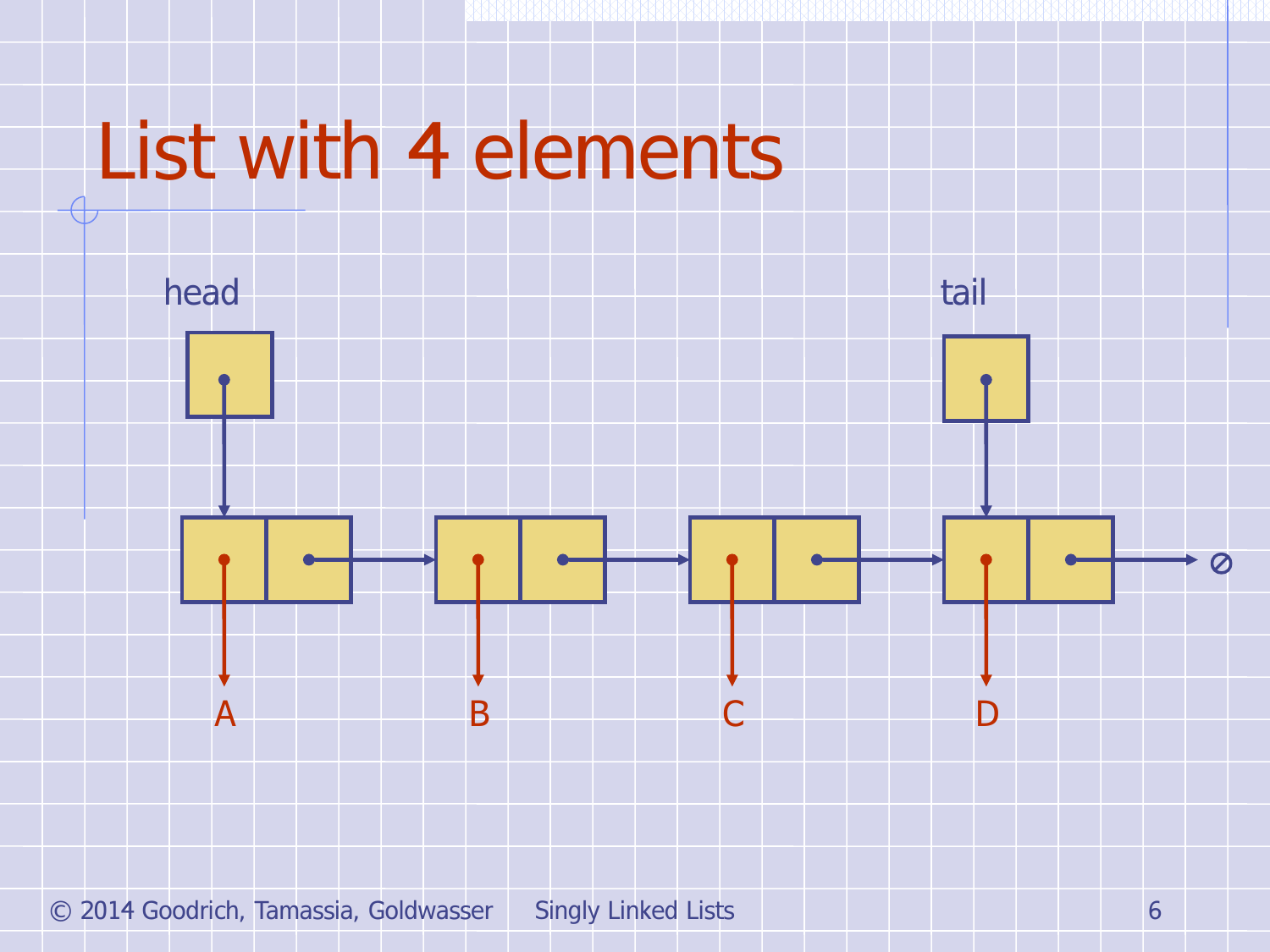

# List with 4 elements
head
tail

∅

A
B
C
D
Singly Linked Lists
6